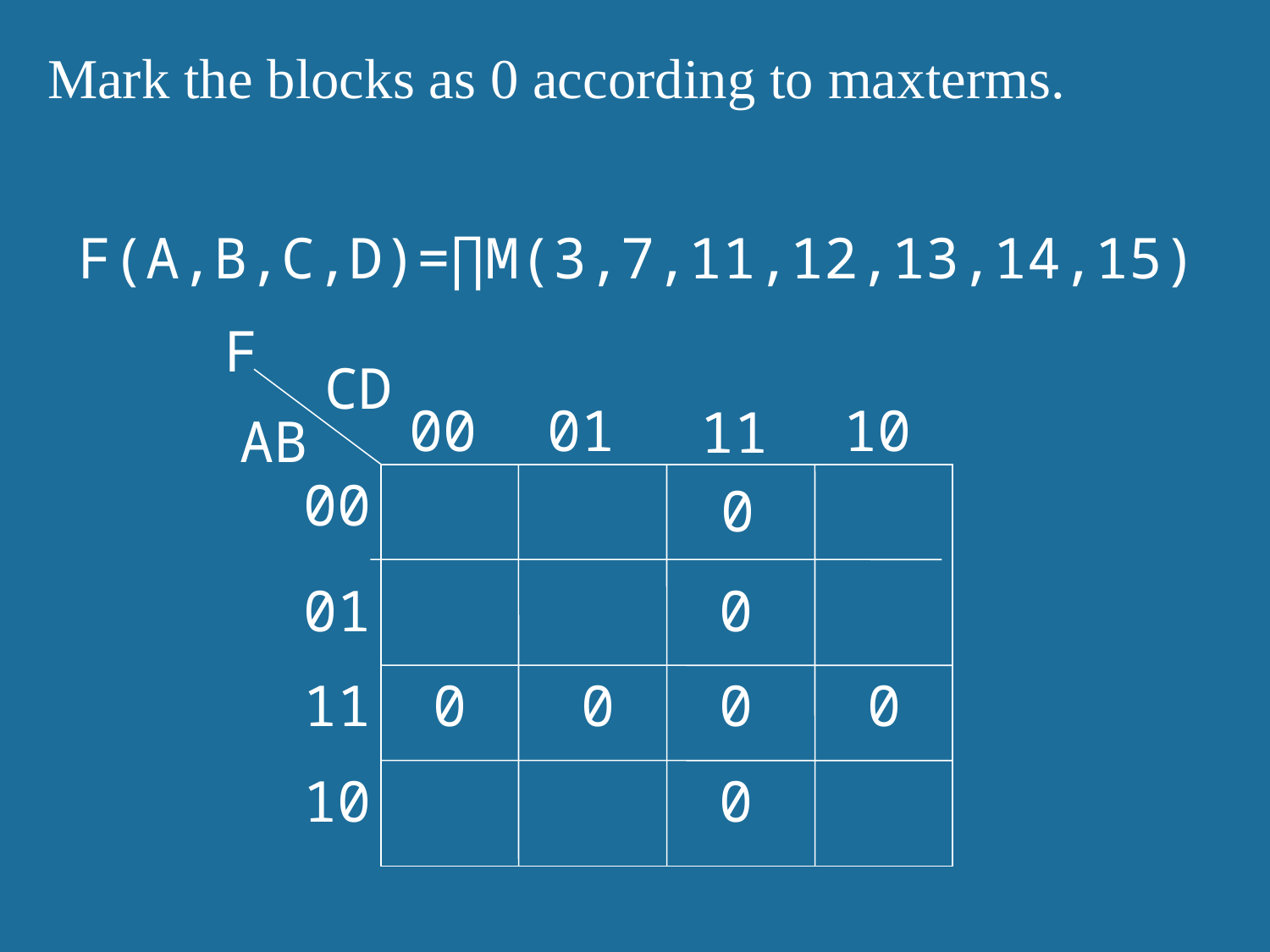

Mark the blocks as 0 according to maxterms.
F(A,B,C,D)=∏M(3,7,11,12,13,14,15)
F
CD

00
01
10
11
AB
00

0
0
0
0
0
0
0

01
11

10